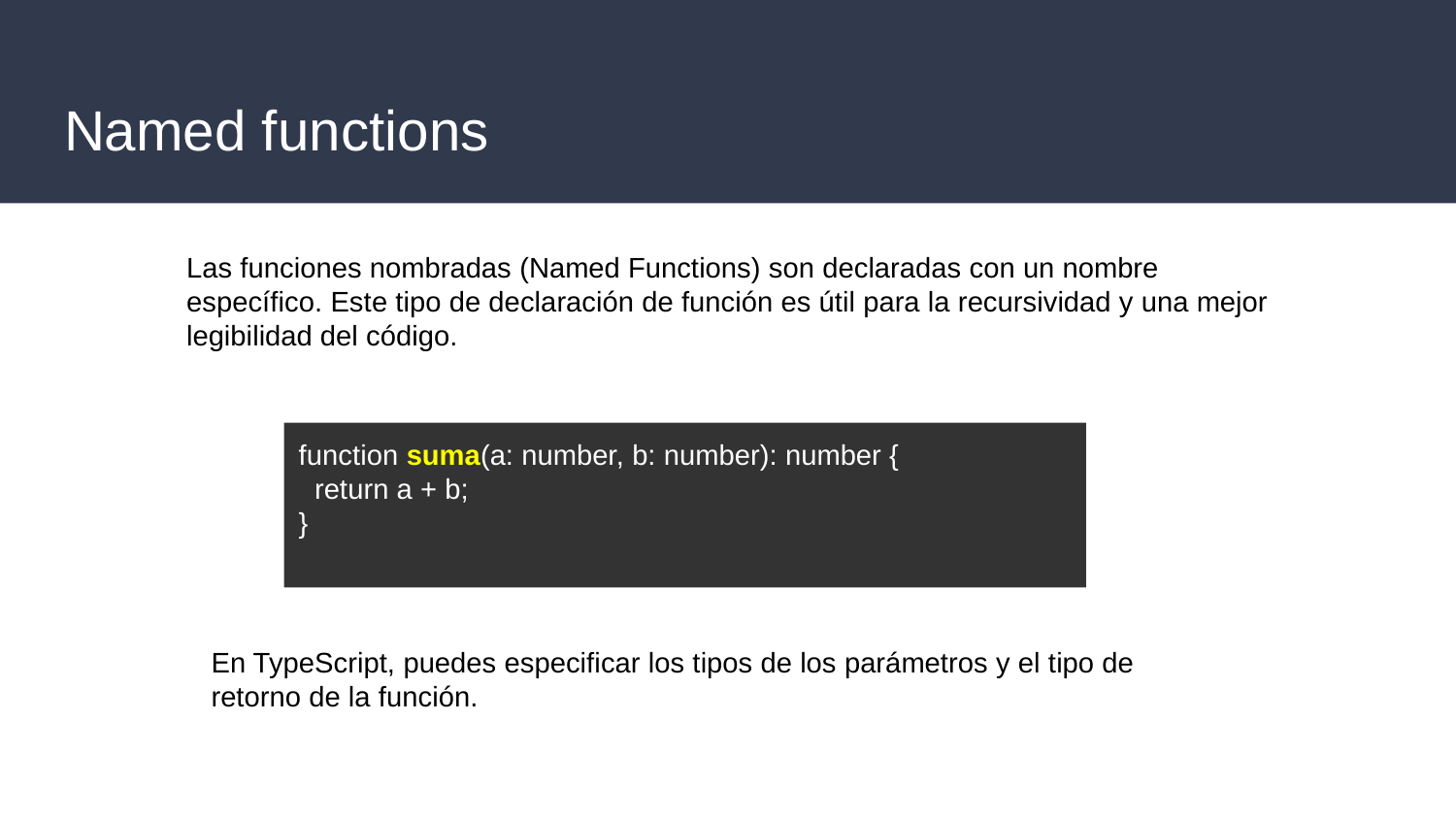

# Named functions
Las funciones nombradas (Named Functions) son declaradas con un nombre específico. Este tipo de declaración de función es útil para la recursividad y una mejor legibilidad del código.
function suma(a: number, b: number): number {
  return a + b;
}

En TypeScript, puedes especificar los tipos de los parámetros y el tipo de retorno de la función.